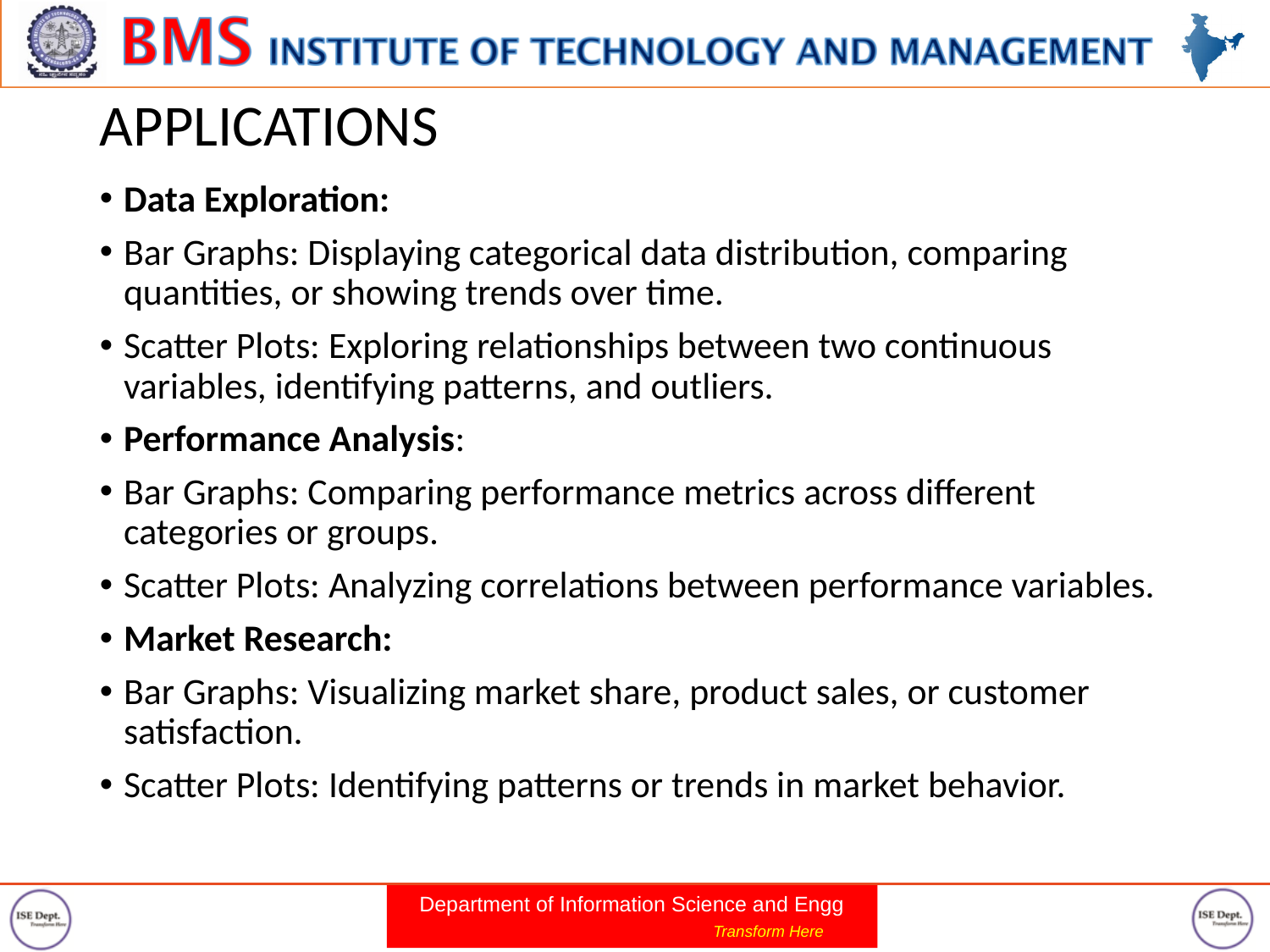

# APPLICATIONS
Data Exploration:
Bar Graphs: Displaying categorical data distribution, comparing quantities, or showing trends over time.
Scatter Plots: Exploring relationships between two continuous variables, identifying patterns, and outliers.
Performance Analysis:
Bar Graphs: Comparing performance metrics across different categories or groups.
Scatter Plots: Analyzing correlations between performance variables.
Market Research:
Bar Graphs: Visualizing market share, product sales, or customer satisfaction.
Scatter Plots: Identifying patterns or trends in market behavior.

19